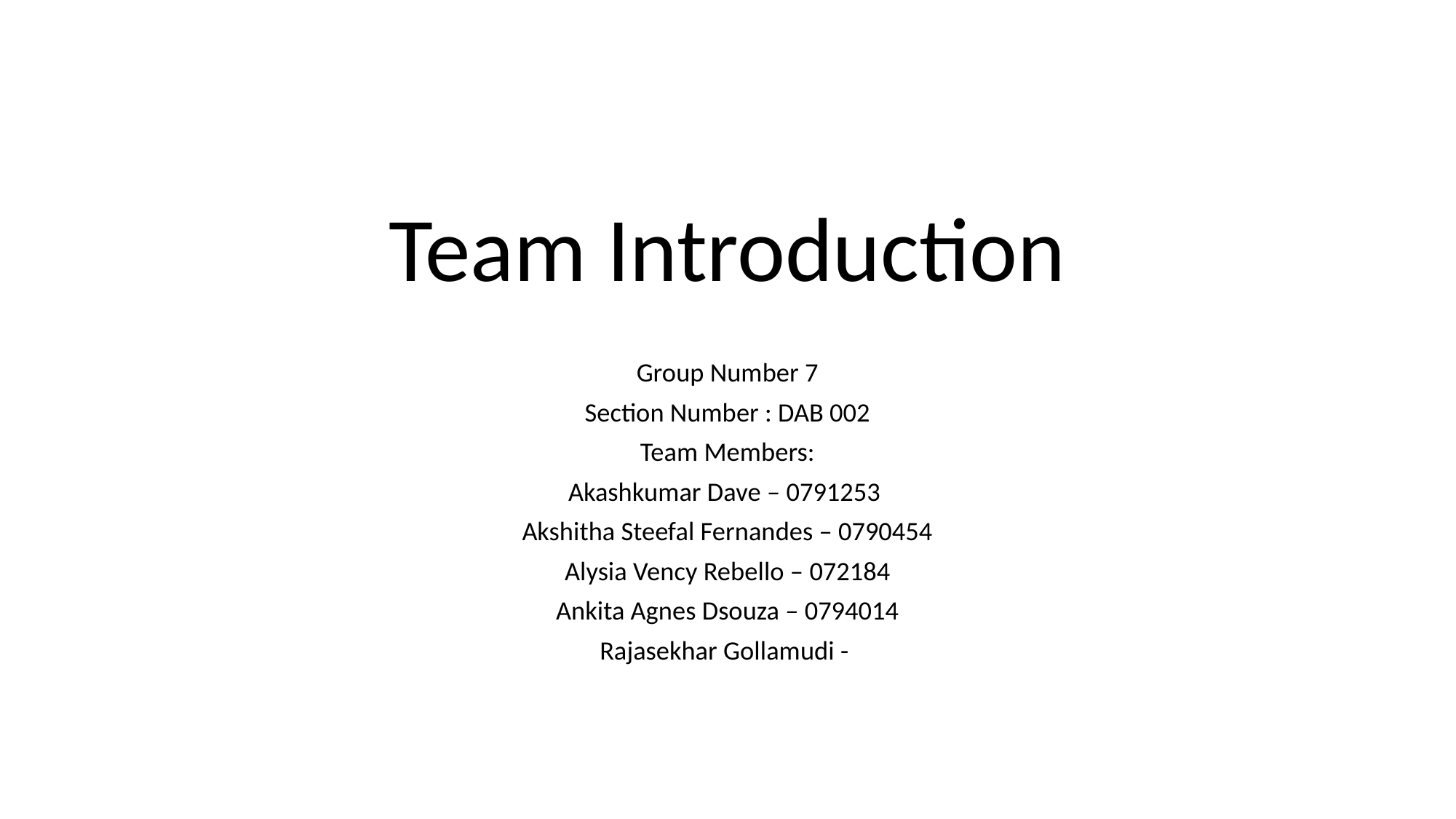

# Team Introduction
Group Number 7
Section Number : DAB 002
Team Members:
Akashkumar Dave – 0791253
Akshitha Steefal Fernandes – 0790454
Alysia Vency Rebello – 072184
Ankita Agnes Dsouza – 0794014
Rajasekhar Gollamudi -